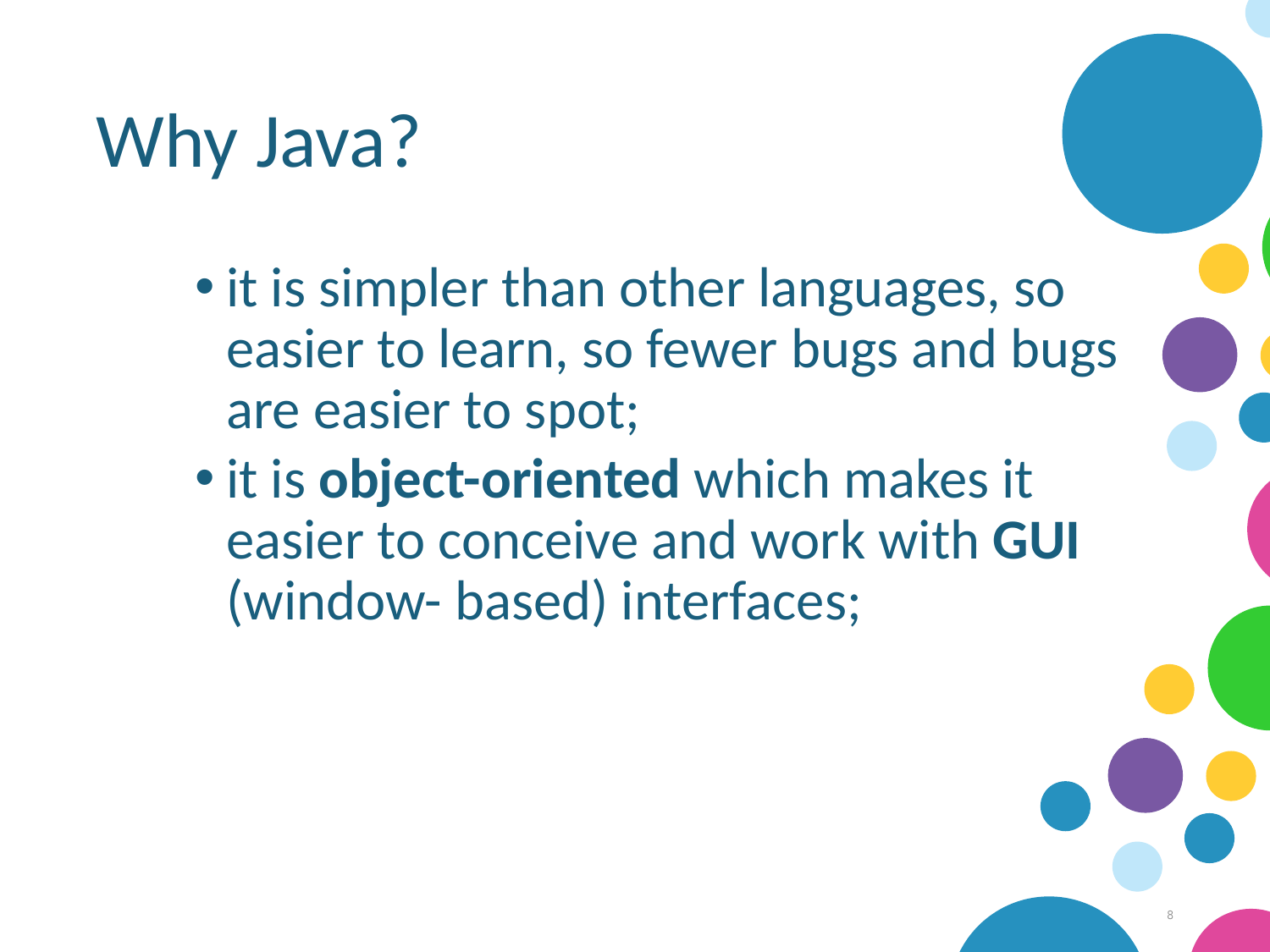

# Why Java?
it is simpler than other languages, so easier to learn, so fewer bugs and bugs are easier to spot;
it is object-oriented which makes it easier to conceive and work with GUI (window- based) interfaces;
8